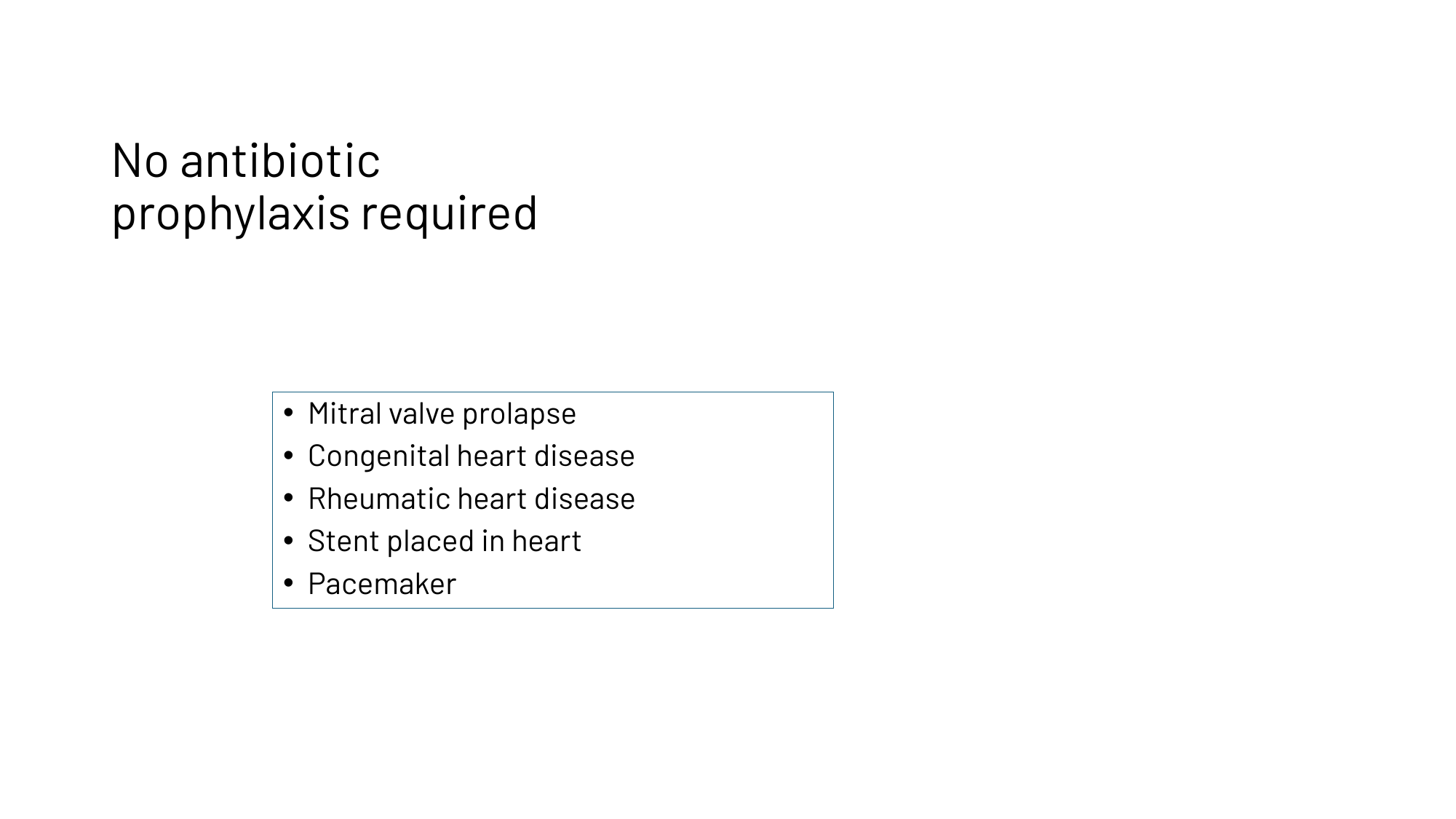

# No antibiotic prophylaxis required
Mitral valve prolapse
Congenital heart disease
Rheumatic heart disease
Stent placed in heart
Pacemaker